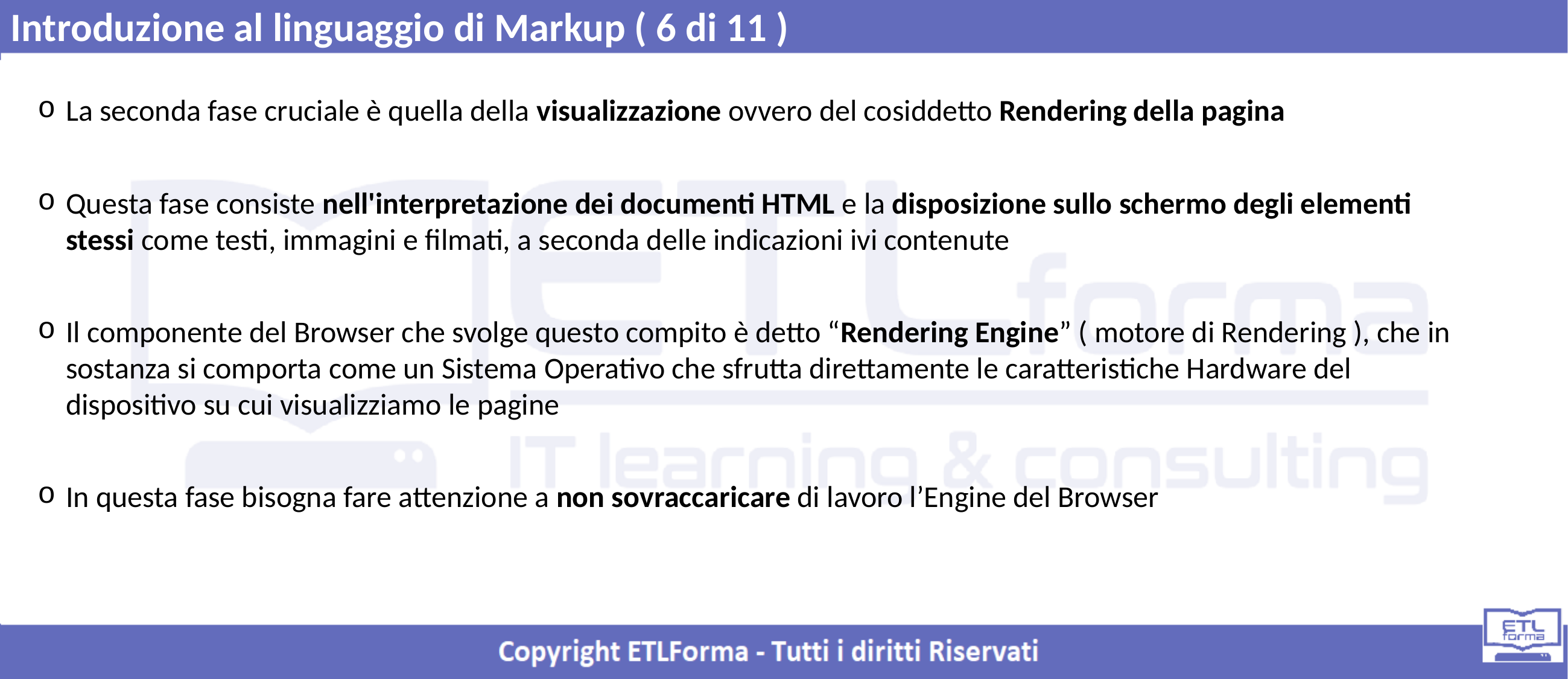

Introduzione al linguaggio di Markup ( 6 di 11 )
La seconda fase cruciale è quella della visualizzazione ovvero del cosiddetto Rendering della pagina

Questa fase consiste nell'interpretazione dei documenti HTML e la disposizione sullo schermo degli elementi stessi come testi, immagini e filmati, a seconda delle indicazioni ivi contenute

Il componente del Browser che svolge questo compito è detto “Rendering Engine” ( motore di Rendering ), che in sostanza si comporta come un Sistema Operativo che sfrutta direttamente le caratteristiche Hardware del dispositivo su cui visualizziamo le pagine

In questa fase bisogna fare attenzione a non sovraccaricare di lavoro l’Engine del Browser